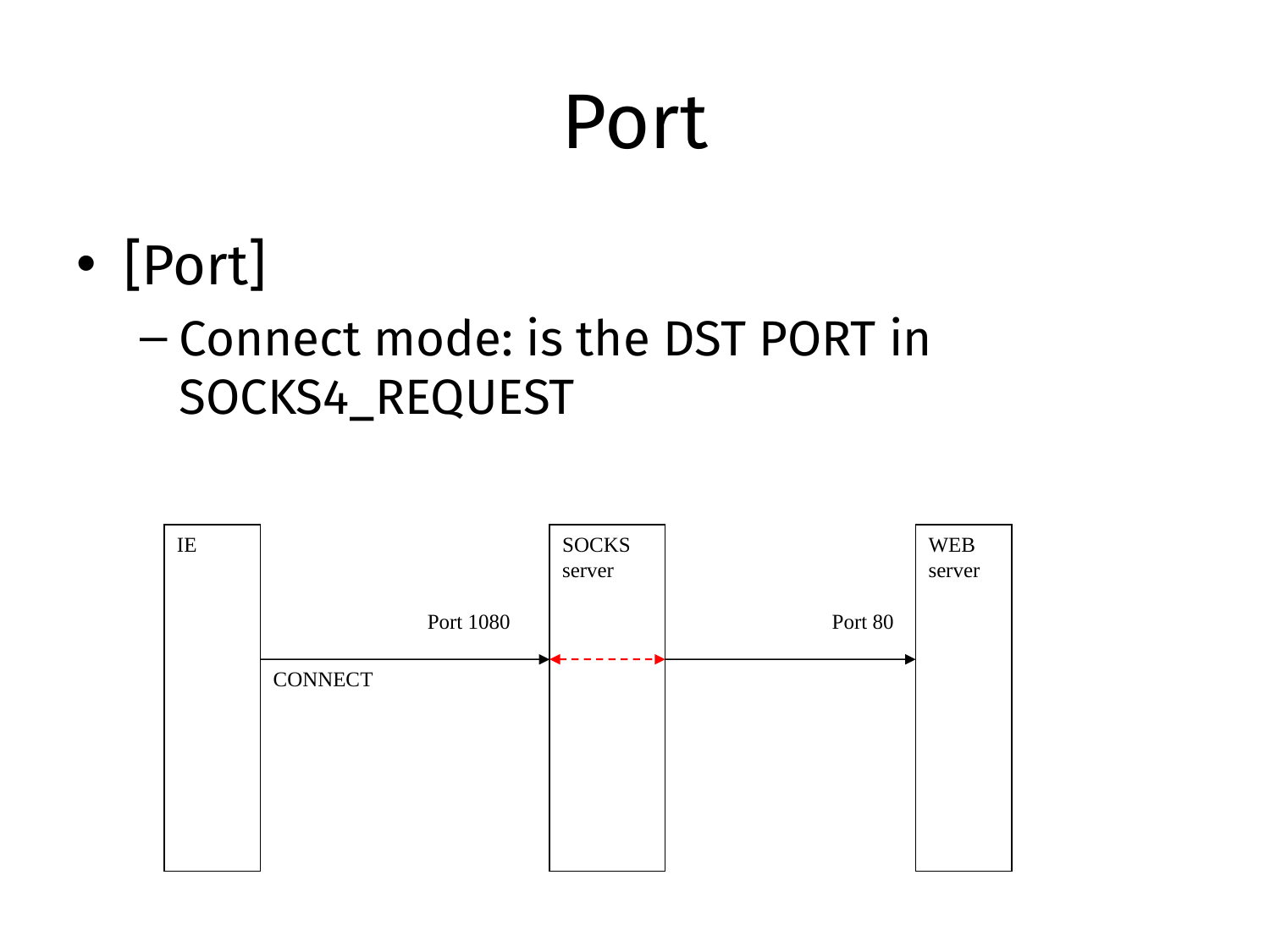

# Port
[Port]
Connect mode: is the DST PORT in SOCKS4_REQUEST

IE

SOCKS
server
WEB
server
Port 1080
Port 80

CONNECT